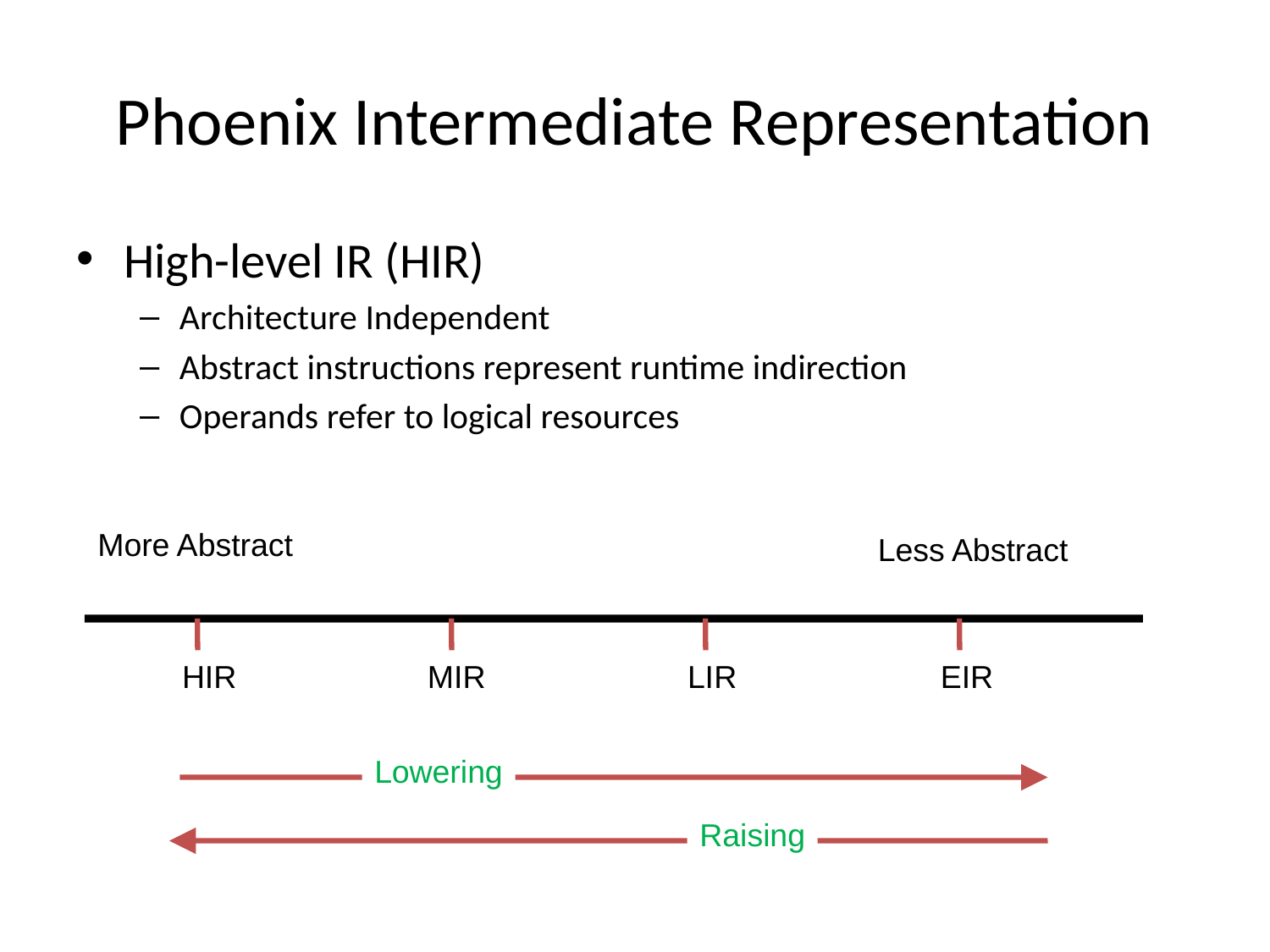

# Phoenix Intermediate Representation
High-level IR (HIR)
Architecture Independent
Abstract instructions represent runtime indirection
Operands refer to logical resources
More Abstract
Less Abstract

HIR
MIR
LIR
EIR
Lowering

Raising